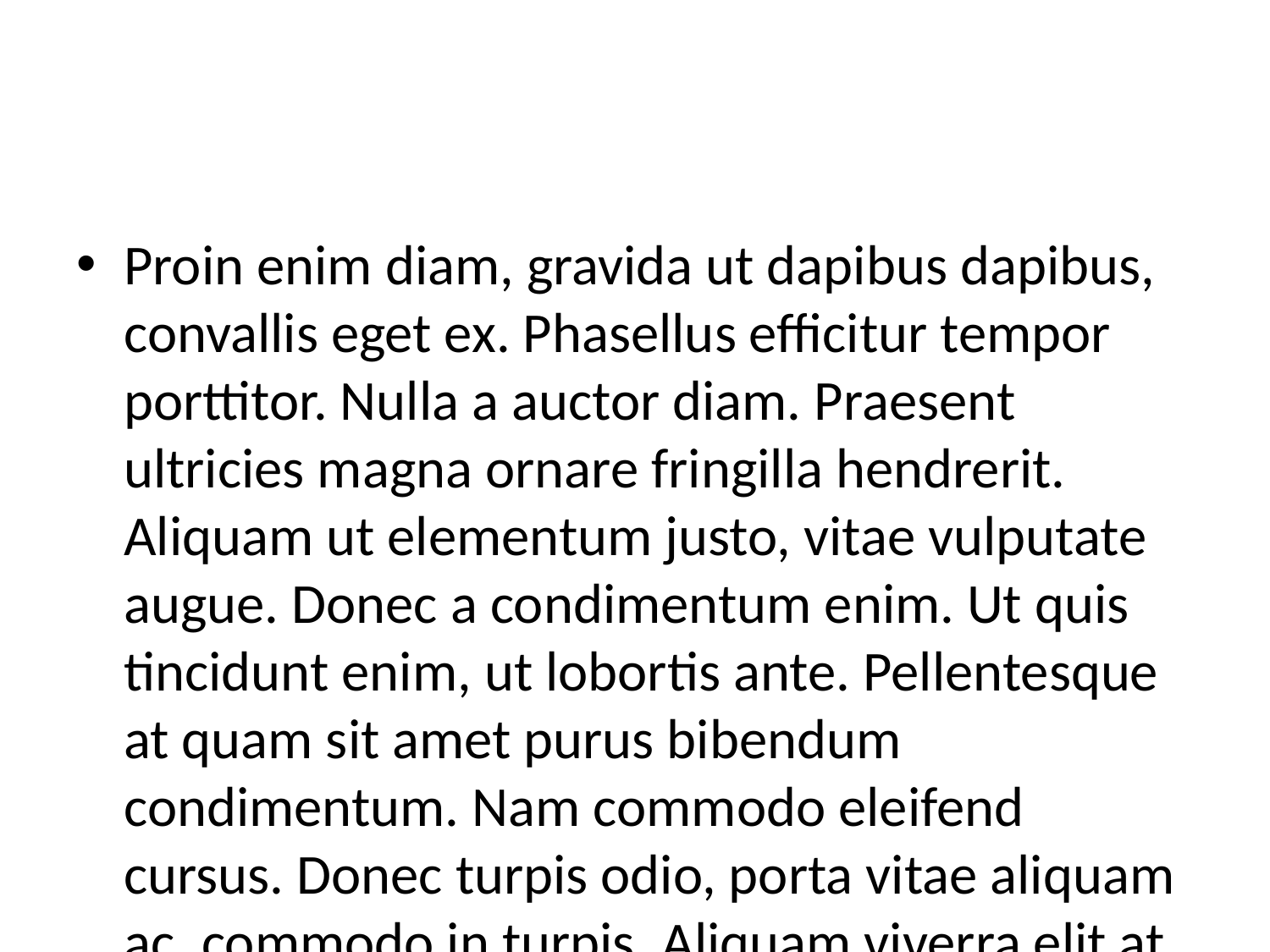

#
Proin enim diam, gravida ut dapibus dapibus, convallis eget ex. Phasellus efficitur tempor porttitor. Nulla a auctor diam. Praesent ultricies magna ornare fringilla hendrerit. Aliquam ut elementum justo, vitae vulputate augue. Donec a condimentum enim. Ut quis tincidunt enim, ut lobortis ante. Pellentesque at quam sit amet purus bibendum condimentum. Nam commodo eleifend cursus. Donec turpis odio, porta vitae aliquam ac, commodo in turpis. Aliquam viverra elit at velit egestas commodo. Morbi sagittis ut dui sed maximus. Phasellus id augue nisl. Quisque posuere finibus varius. Fusce aliquam magna at metus consectetur fermentum. Sed in pulvinar ligula, ac pellentesque orci.